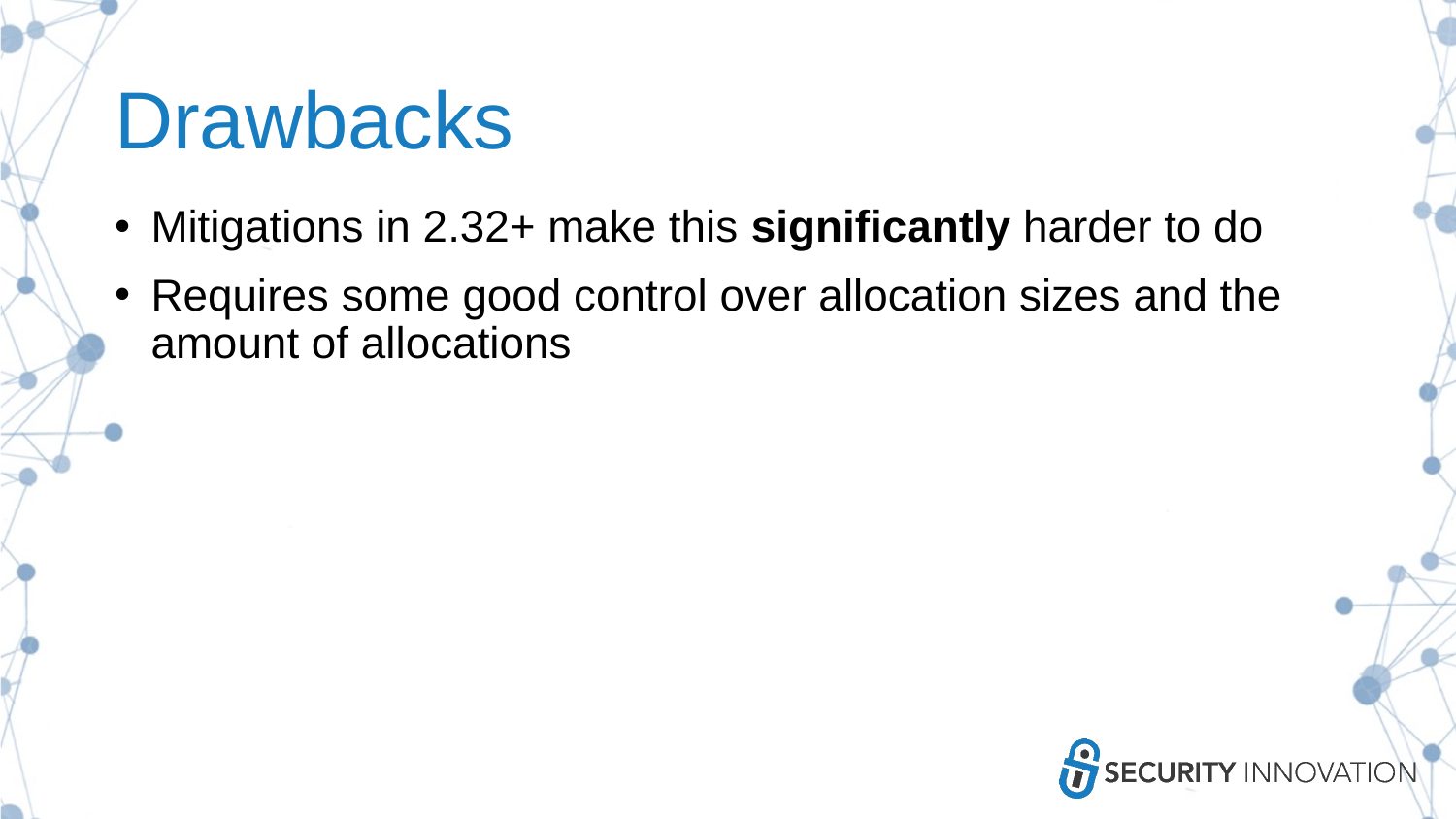

# Drawbacks
Mitigations in 2.32+ make this significantly harder to do
Requires some good control over allocation sizes and the amount of allocations